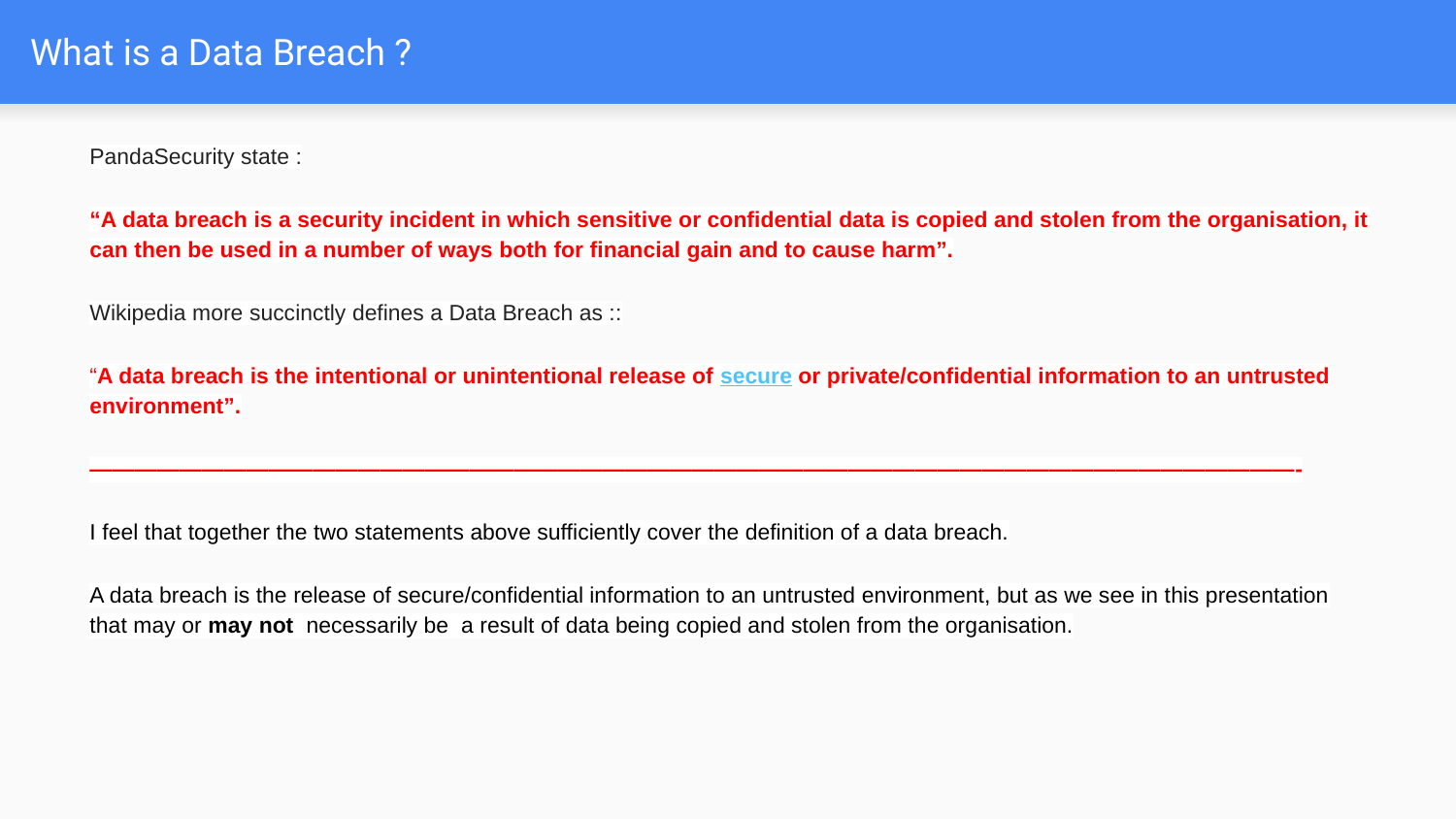

# What is a Data Breach ?
PandaSecurity state :
“A data breach is a security incident in which sensitive or confidential data is copied and stolen from the organisation, it can then be used in a number of ways both for financial gain and to cause harm”.
Wikipedia more succinctly defines a Data Breach as ::
“A data breach is the intentional or unintentional release of secure or private/confidential information to an untrusted environment”.
——————————————————————————————————————————————————————-
I feel that together the two statements above sufficiently cover the definition of a data breach.
A data breach is the release of secure/confidential information to an untrusted environment, but as we see in this presentation that may or may not  necessarily be  a result of data being copied and stolen from the organisation.